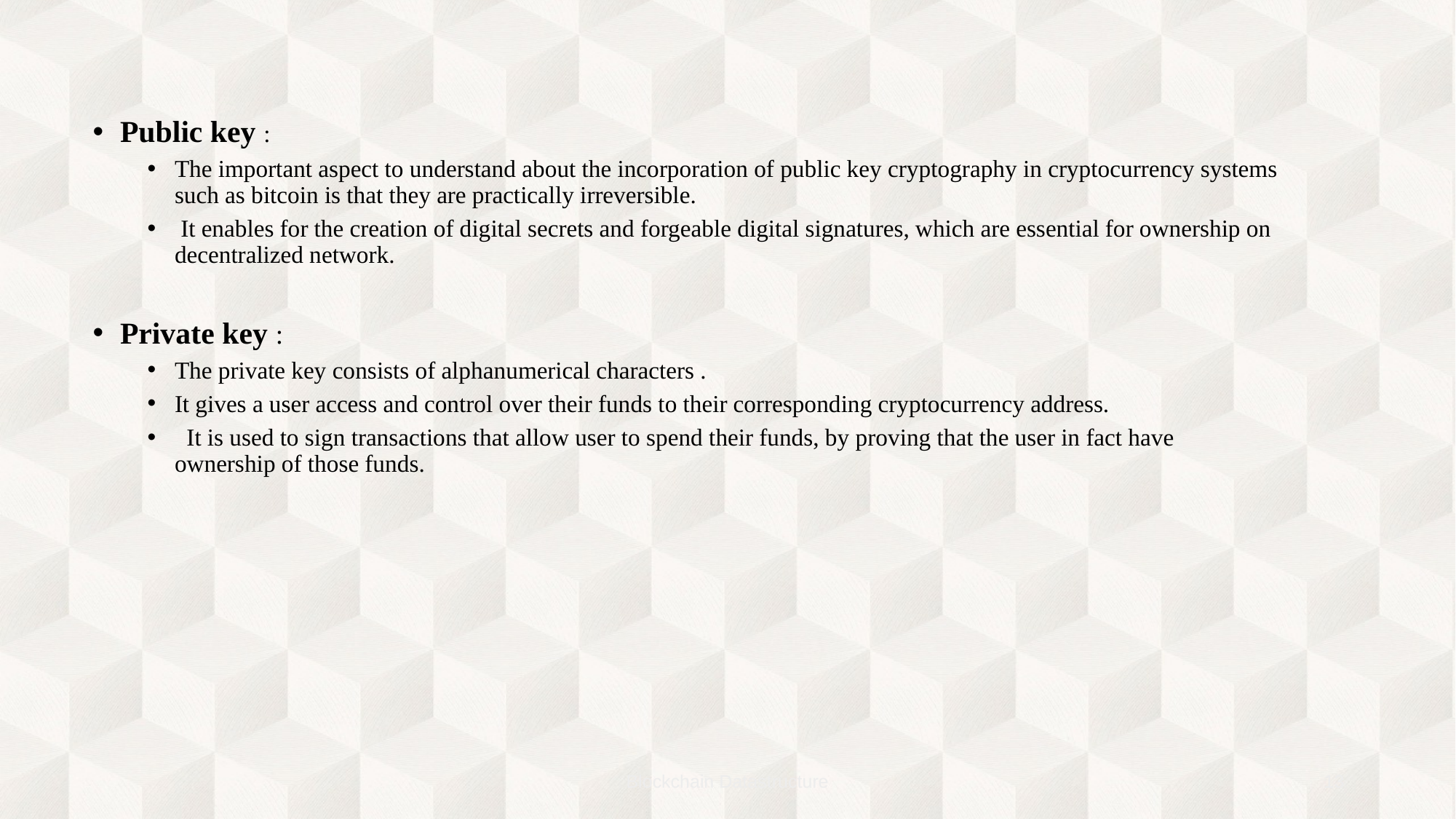

Public key :
The important aspect to understand about the incorporation of public key cryptography in cryptocurrency systems such as bitcoin is that they are practically irreversible.
 It enables for the creation of digital secrets and forgeable digital signatures, which are essential for ownership on decentralized network.

Private key :
The private key consists of alphanumerical characters .
It gives a user access and control over their funds to their corresponding cryptocurrency address.
  It is used to sign transactions that allow user to spend their funds, by proving that the user in fact have ownership of those funds.
Blockchain Datastructure
13